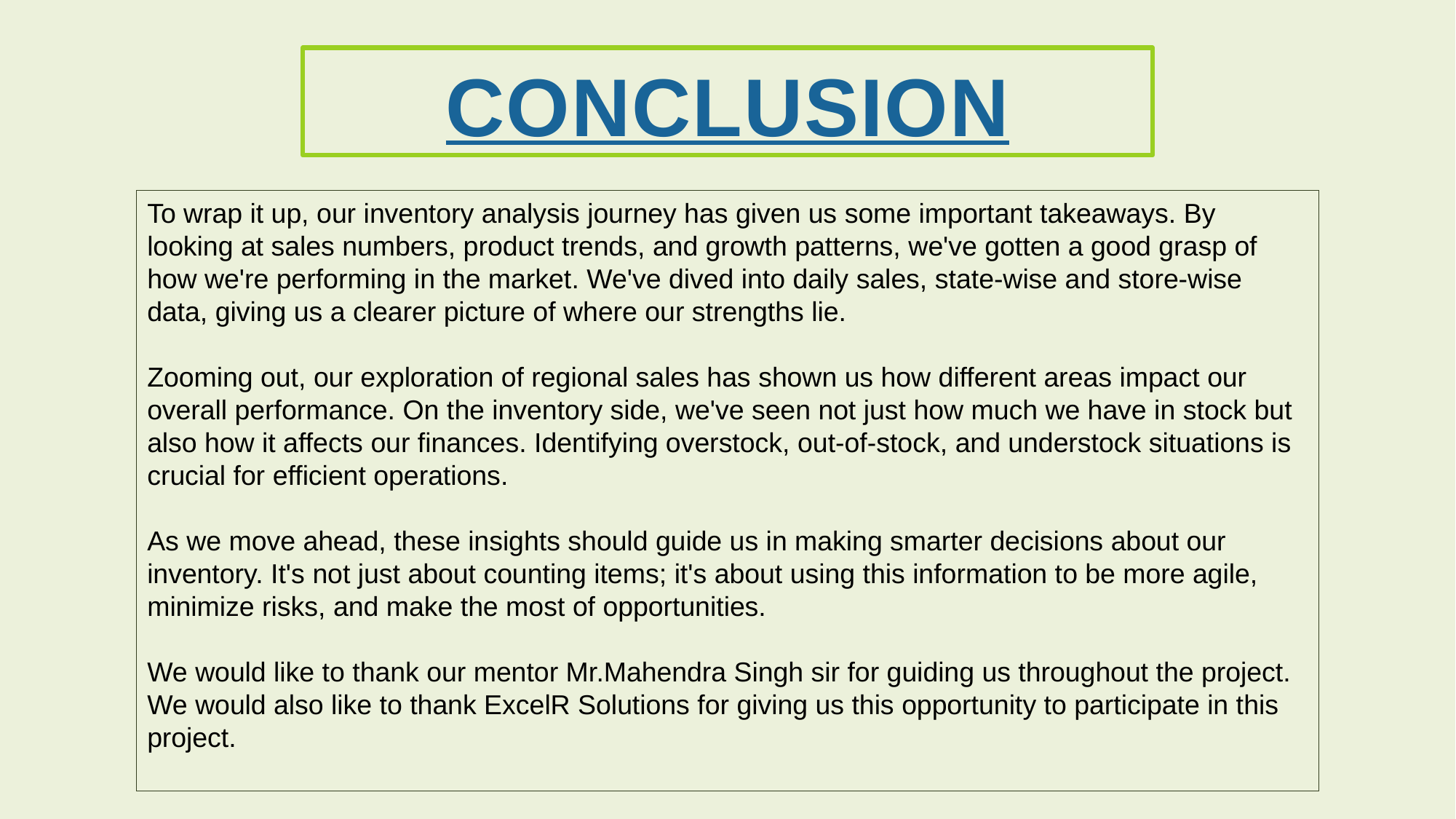

# conclusion
To wrap it up, our inventory analysis journey has given us some important takeaways. By looking at sales numbers, product trends, and growth patterns, we've gotten a good grasp of how we're performing in the market. We've dived into daily sales, state-wise and store-wise data, giving us a clearer picture of where our strengths lie.

Zooming out, our exploration of regional sales has shown us how different areas impact our overall performance. On the inventory side, we've seen not just how much we have in stock but also how it affects our finances. Identifying overstock, out-of-stock, and understock situations is crucial for efficient operations.

As we move ahead, these insights should guide us in making smarter decisions about our inventory. It's not just about counting items; it's about using this information to be more agile, minimize risks, and make the most of opportunities.

We would like to thank our mentor Mr.Mahendra Singh sir for guiding us throughout the project. We would also like to thank ExcelR Solutions for giving us this opportunity to participate in this project.